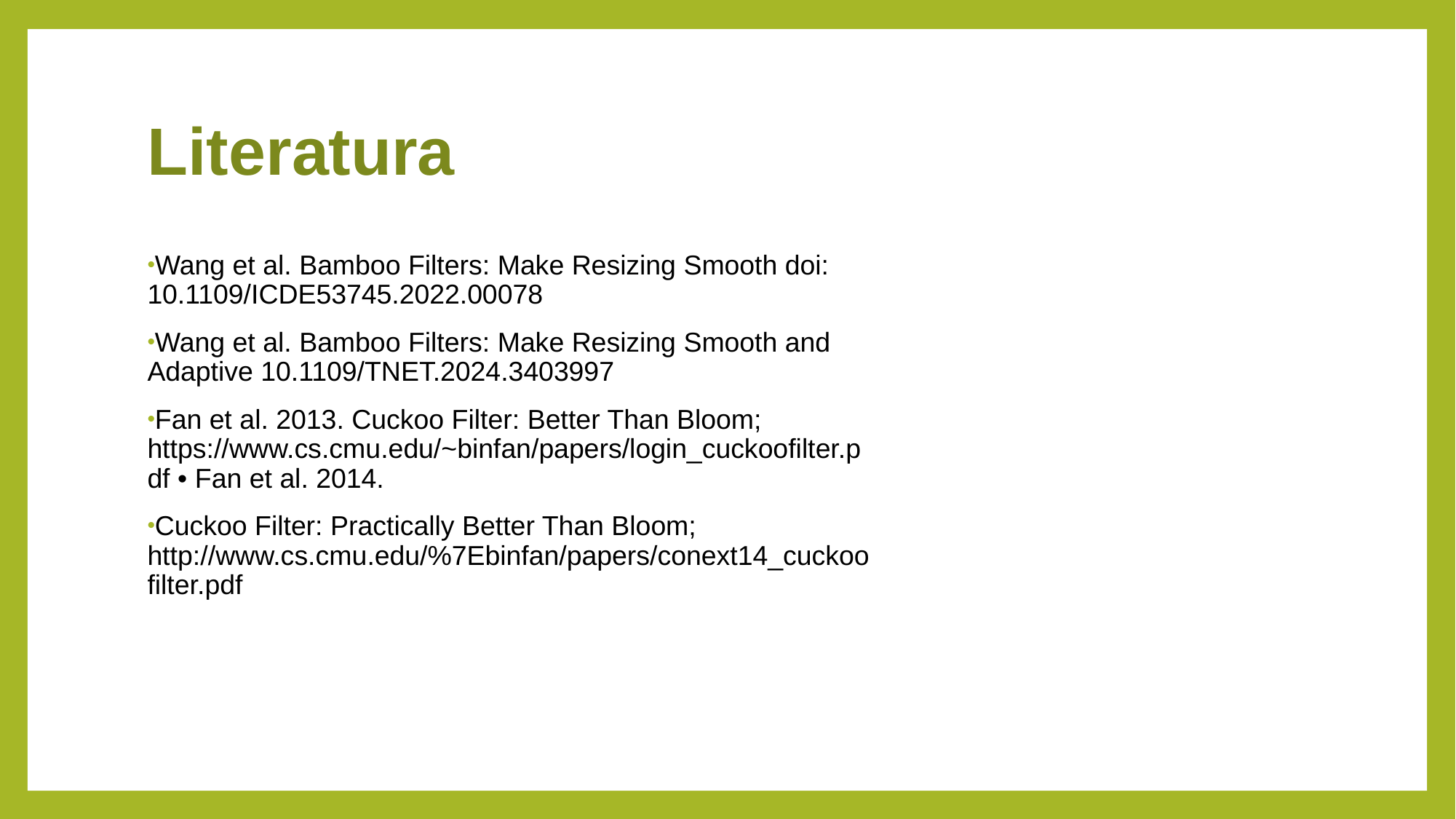

# Literatura
Wang et al. Bamboo Filters: Make Resizing Smooth doi: 10.1109/ICDE53745.2022.00078
Wang et al. Bamboo Filters: Make Resizing Smooth and Adaptive 10.1109/TNET.2024.3403997
Fan et al. 2013. Cuckoo Filter: Better Than Bloom; https://www.cs.cmu.edu/~binfan/papers/login_cuckoofilter.pdf • Fan et al. 2014.
Cuckoo Filter: Practically Better Than Bloom; http://www.cs.cmu.edu/%7Ebinfan/papers/conext14_cuckoofilter.pdf